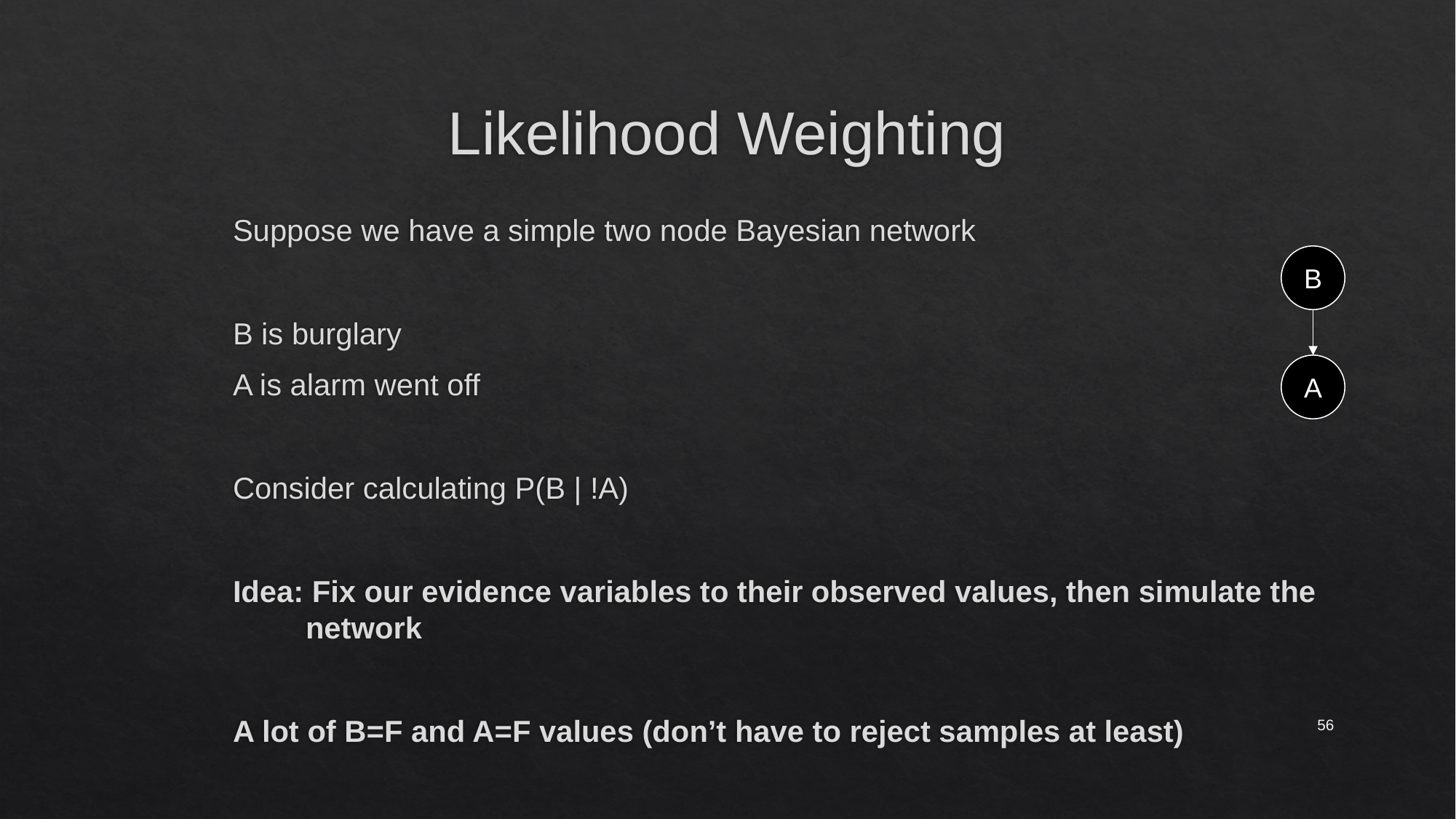

# Likelihood Weighting
Suppose we have a simple two node Bayesian network

B is burglary
A is alarm went off

Consider calculating P(B | !A)

Idea: Fix our evidence variables to their observed values, then simulate the network

A lot of B=F and A=F values (don’t have to reject samples at least)
B
A
56